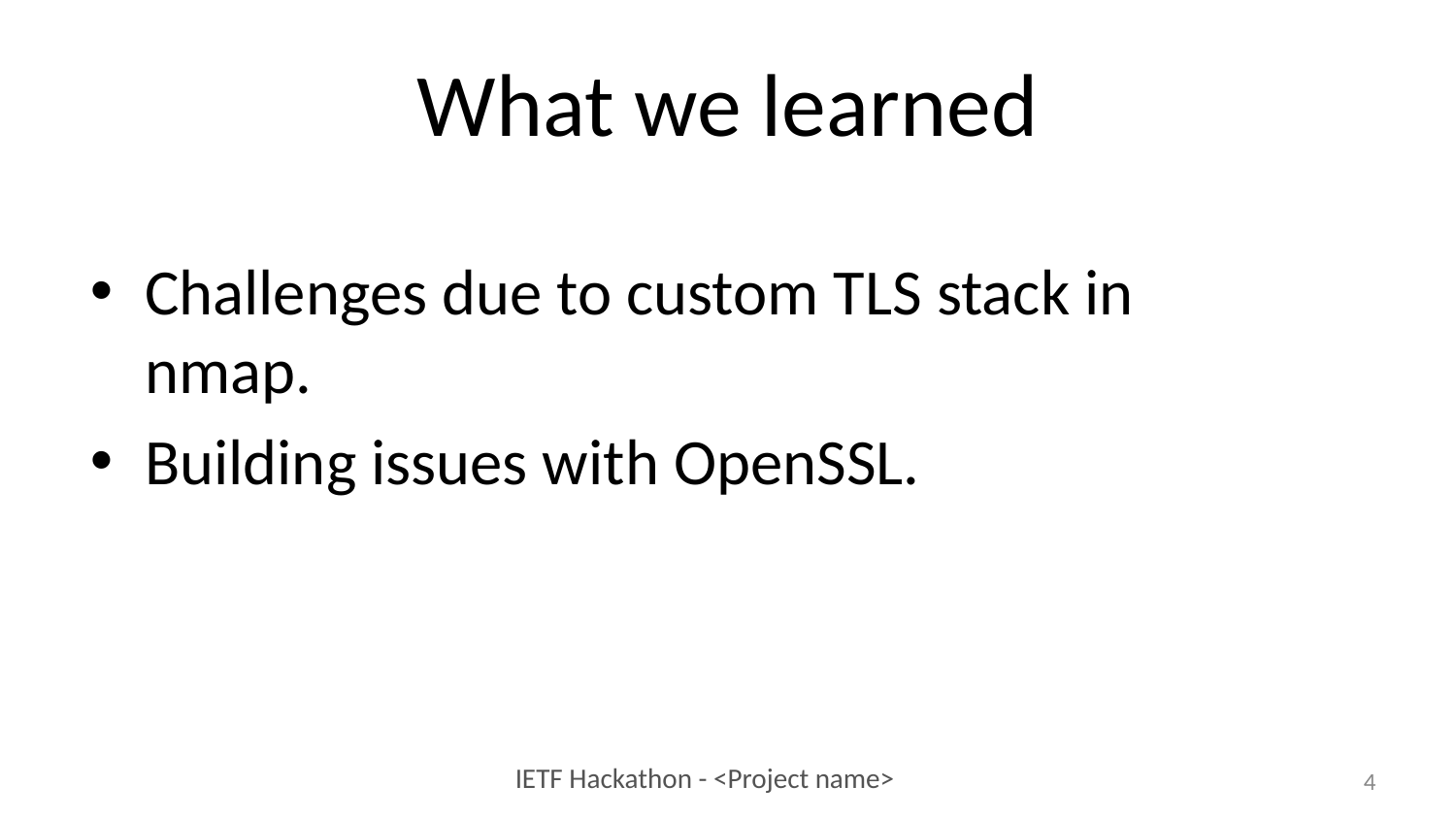

# What we learned
Challenges due to custom TLS stack in nmap.
Building issues with OpenSSL.
4